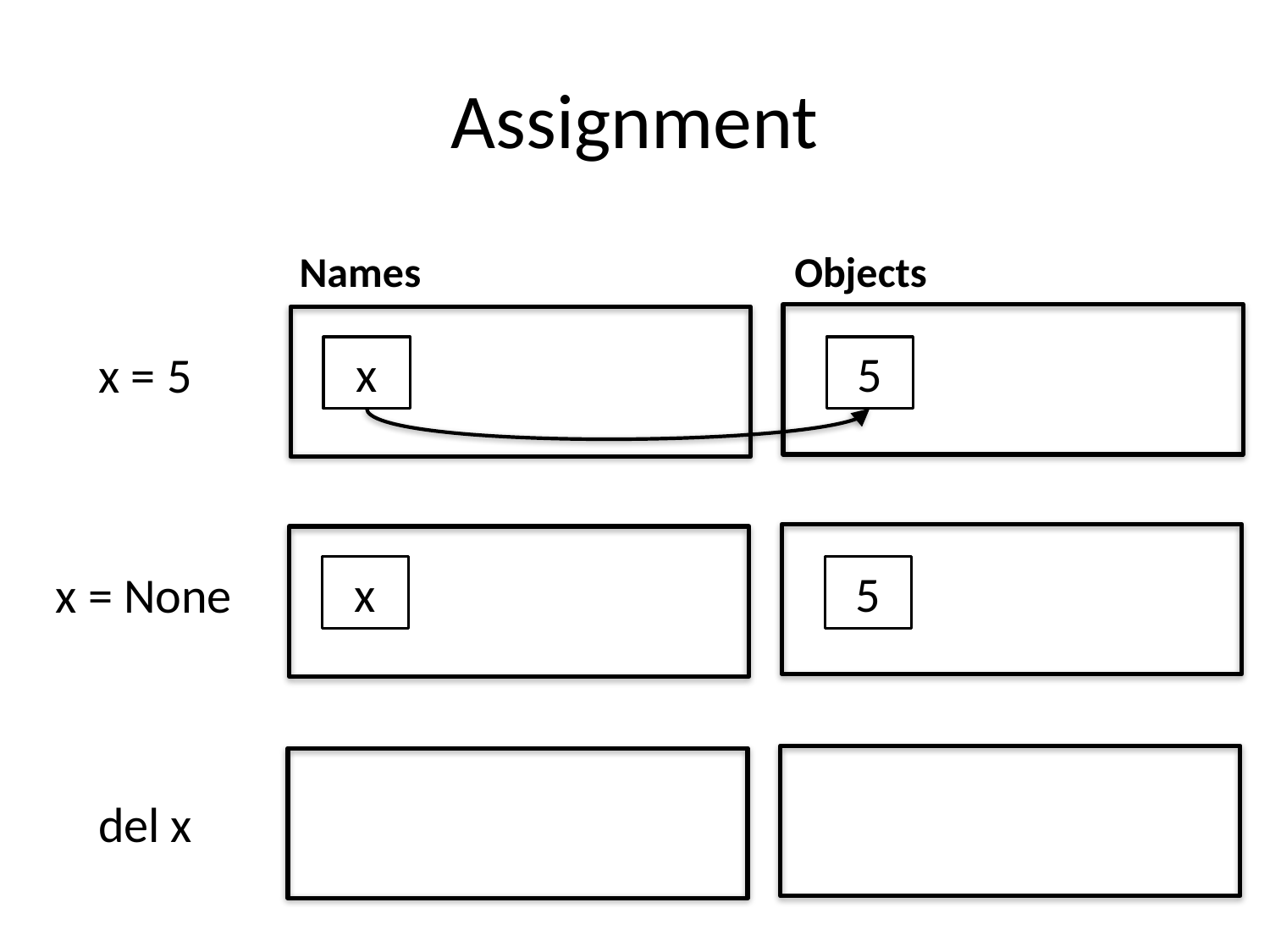

# Assignment
Names
Objects

x
5
x = 5

x
5
x = None

del x